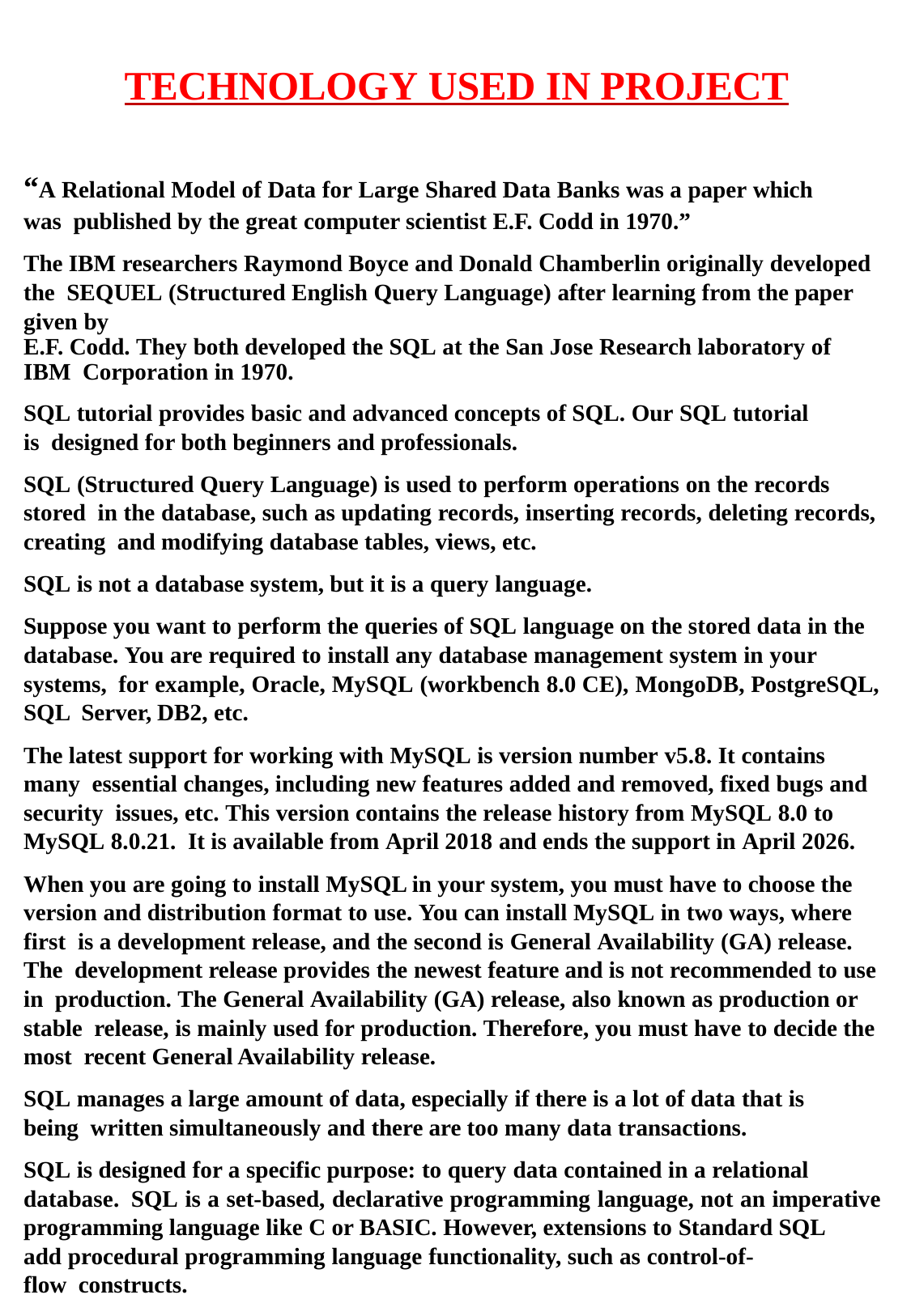

TECHNOLOGY USED IN PROJECT

“A Relational Model of Data for Large Shared Data Banks was a paper which was  published by the great computer scientist E.F. Codd in 1970.”
The IBM researchers Raymond Boyce and Donald Chamberlin originally developed the  SEQUEL (Structured English Query Language) after learning from the paper given by
E.F. Codd. They both developed the SQL at the San Jose Research laboratory of IBM  Corporation in 1970.
SQL tutorial provides basic and advanced concepts of SQL. Our SQL tutorial is  designed for both beginners and professionals.
SQL (Structured Query Language) is used to perform operations on the records stored  in the database, such as updating records, inserting records, deleting records, creating  and modifying database tables, views, etc.
SQL is not a database system, but it is a query language.
Suppose you want to perform the queries of SQL language on the stored data in the  database. You are required to install any database management system in your systems,  for example, Oracle, MySQL (workbench 8.0 CE), MongoDB, PostgreSQL, SQL  Server, DB2, etc.
The latest support for working with MySQL is version number v5.8. It contains many  essential changes, including new features added and removed, fixed bugs and security  issues, etc. This version contains the release history from MySQL 8.0 to MySQL 8.0.21.  It is available from April 2018 and ends the support in April 2026.
When you are going to install MySQL in your system, you must have to choose the  version and distribution format to use. You can install MySQL in two ways, where first  is a development release, and the second is General Availability (GA) release. The  development release provides the newest feature and is not recommended to use in  production. The General Availability (GA) release, also known as production or stable  release, is mainly used for production. Therefore, you must have to decide the most  recent General Availability release.
SQL manages a large amount of data, especially if there is a lot of data that is being  written simultaneously and there are too many data transactions.
SQL is designed for a specific purpose: to query data contained in a relational database.  SQL is a set-based, declarative programming language, not an imperative  programming language like C or BASIC. However, extensions to Standard SQL
add procedural programming language functionality, such as control-of-flow  constructs.